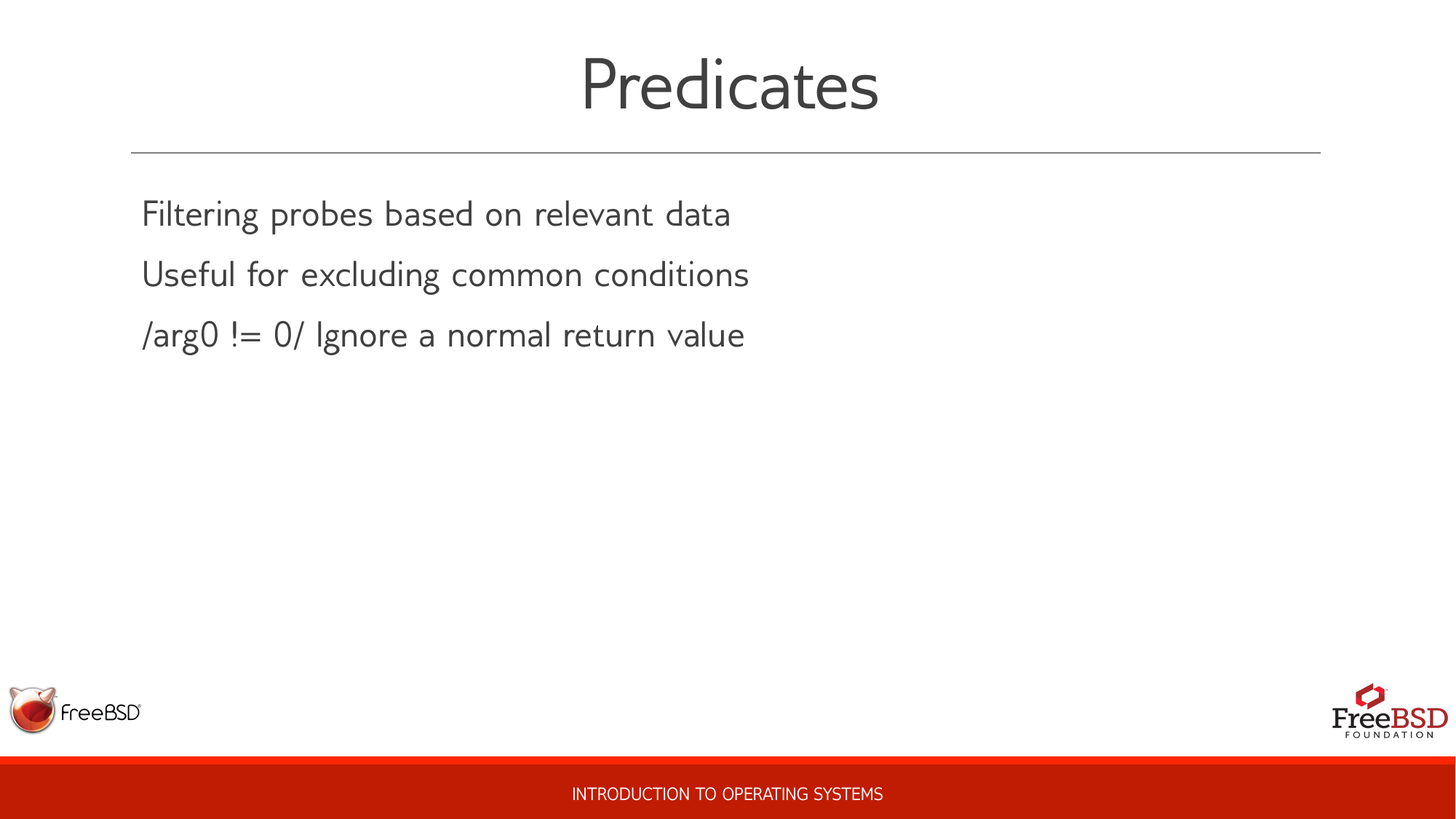

# Predicates
Filtering probes based on relevant data
Useful for excluding common conditions
/arg0 != 0/ Ignore a normal return value
Introduction to Operating Systems